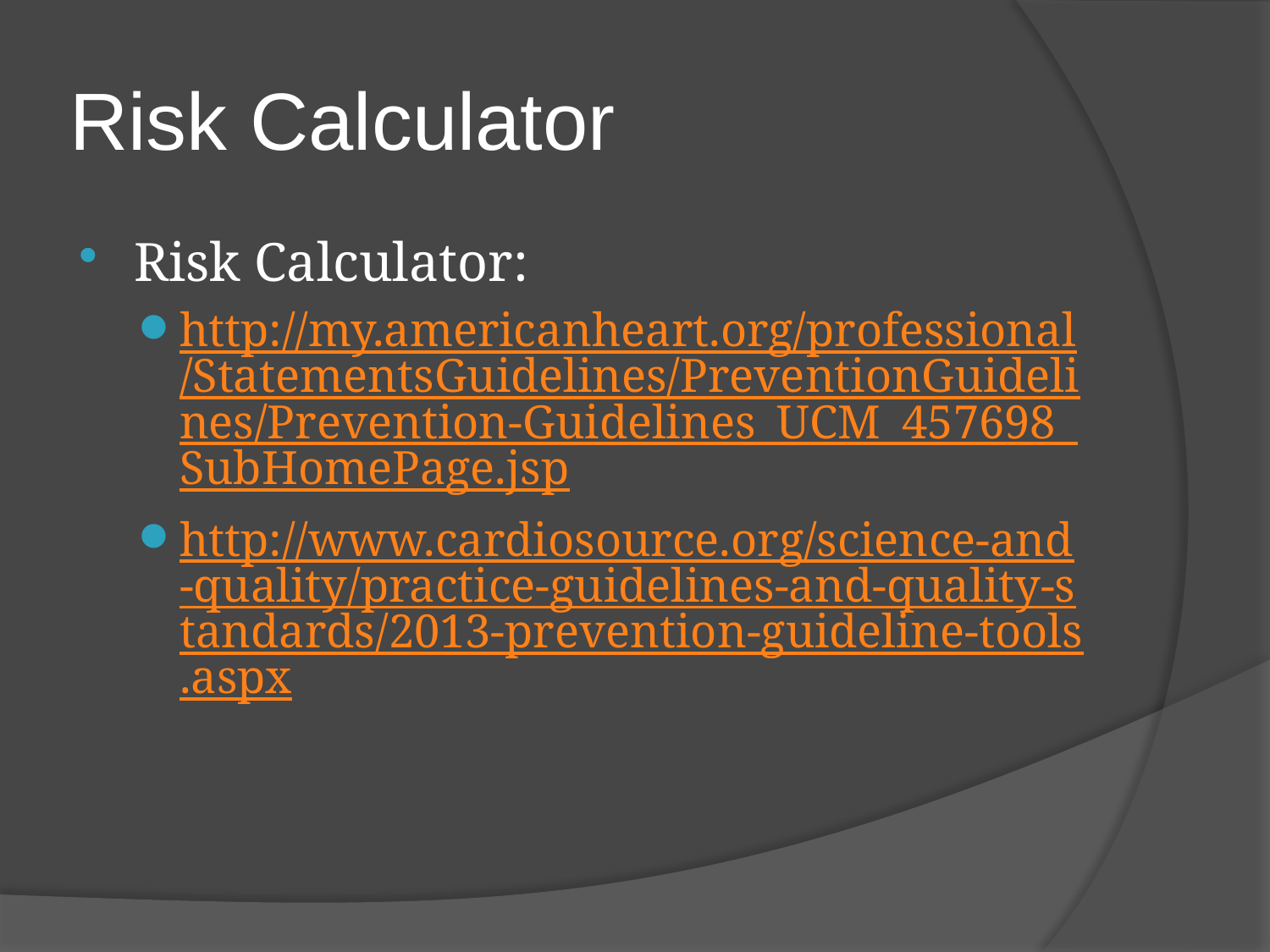

# Risk Calculator
Risk Calculator:
http://my.americanheart.org/professional/StatementsGuidelines/PreventionGuidelines/Prevention-Guidelines_UCM_457698_SubHomePage.jsp
http://www.cardiosource.org/science-and-quality/practice-guidelines-and-quality-standards/2013-prevention-guideline-tools.aspx